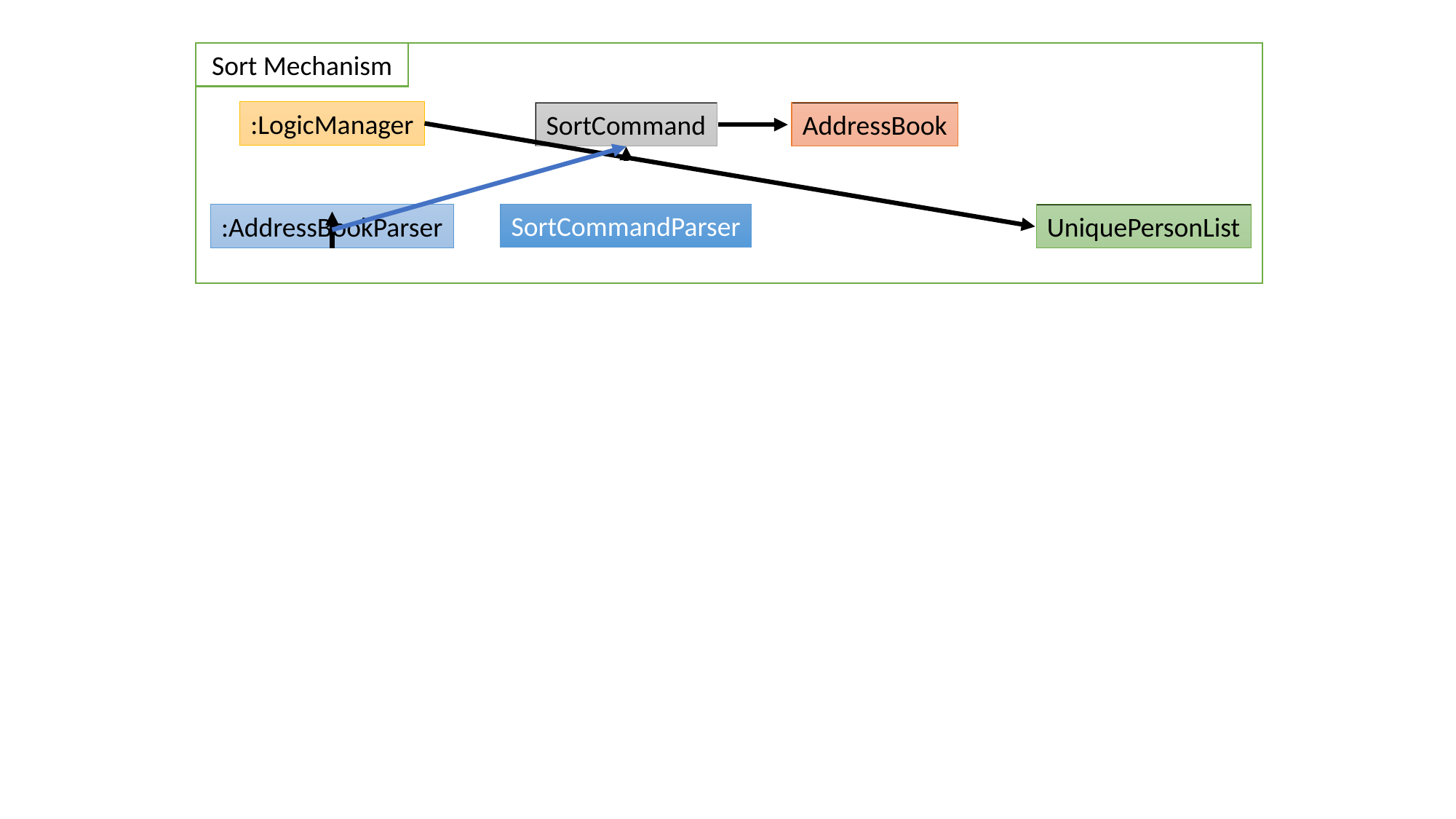

Sort Mechanism

:LogicManager
SortCommand
AddressBook
SortCommandParser
:AddressBookParser
UniquePersonList